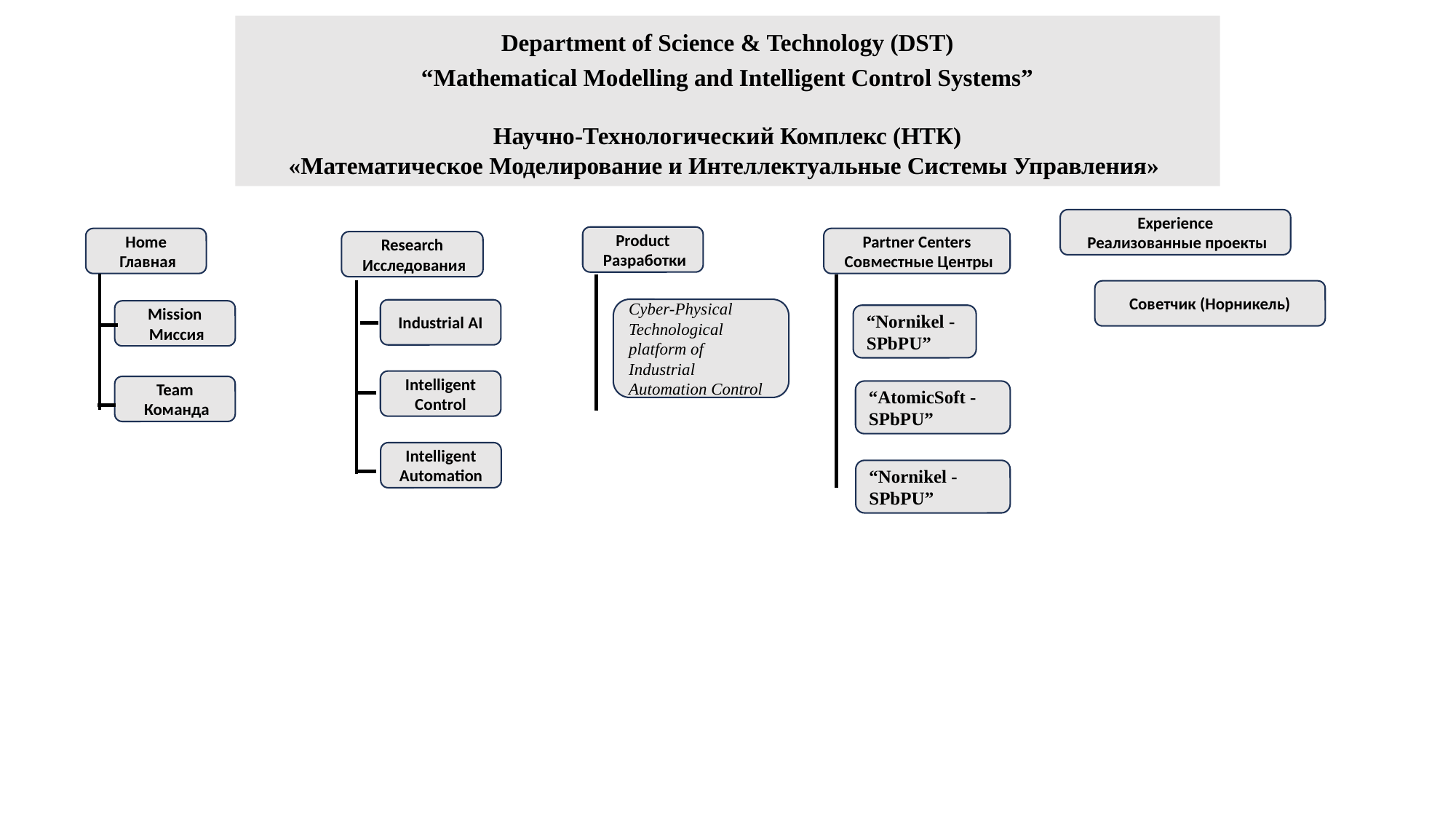

Department of Science & Technology (DST)
“Mathematical Modelling and Intelligent Control Systems”

Научно-Технологический Комплекс (НТК)
«Математическое Моделирование и Интеллектуальные Системы Управления»
Experience
 Реализованные проекты
Product
 Разработки
Partner Centers
 Совместные Центры
Home
 Главная
Team
 Команда
Research
 Исследования
Советчик (Норникель)
Cyber-Physical Technological platform of Industrial Automation Control
Industrial AI
Mission
 Миссия
“Nornikel - SPbPU”
Intelligent Control
“AtomicSoft - SPbPU”
Intelligent Automation
“Nornikel - SPbPU”